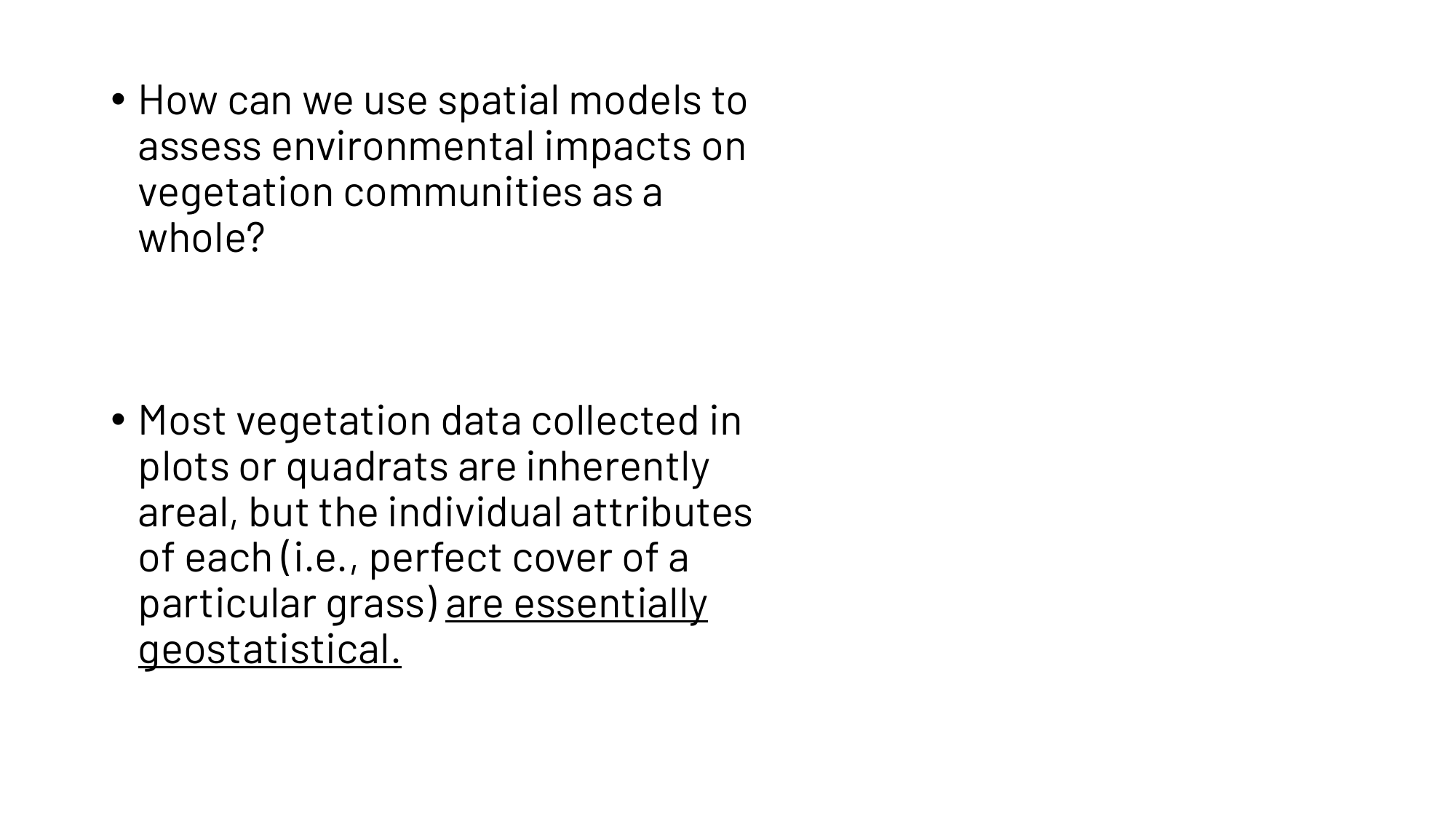

How can we use spatial models to assess environmental impacts on vegetation communities as a whole?

Most vegetation data collected in plots or quadrats are inherently areal, but the individual attributes of each (i.e., perfect cover of a particular grass) are essentially geostatistical.